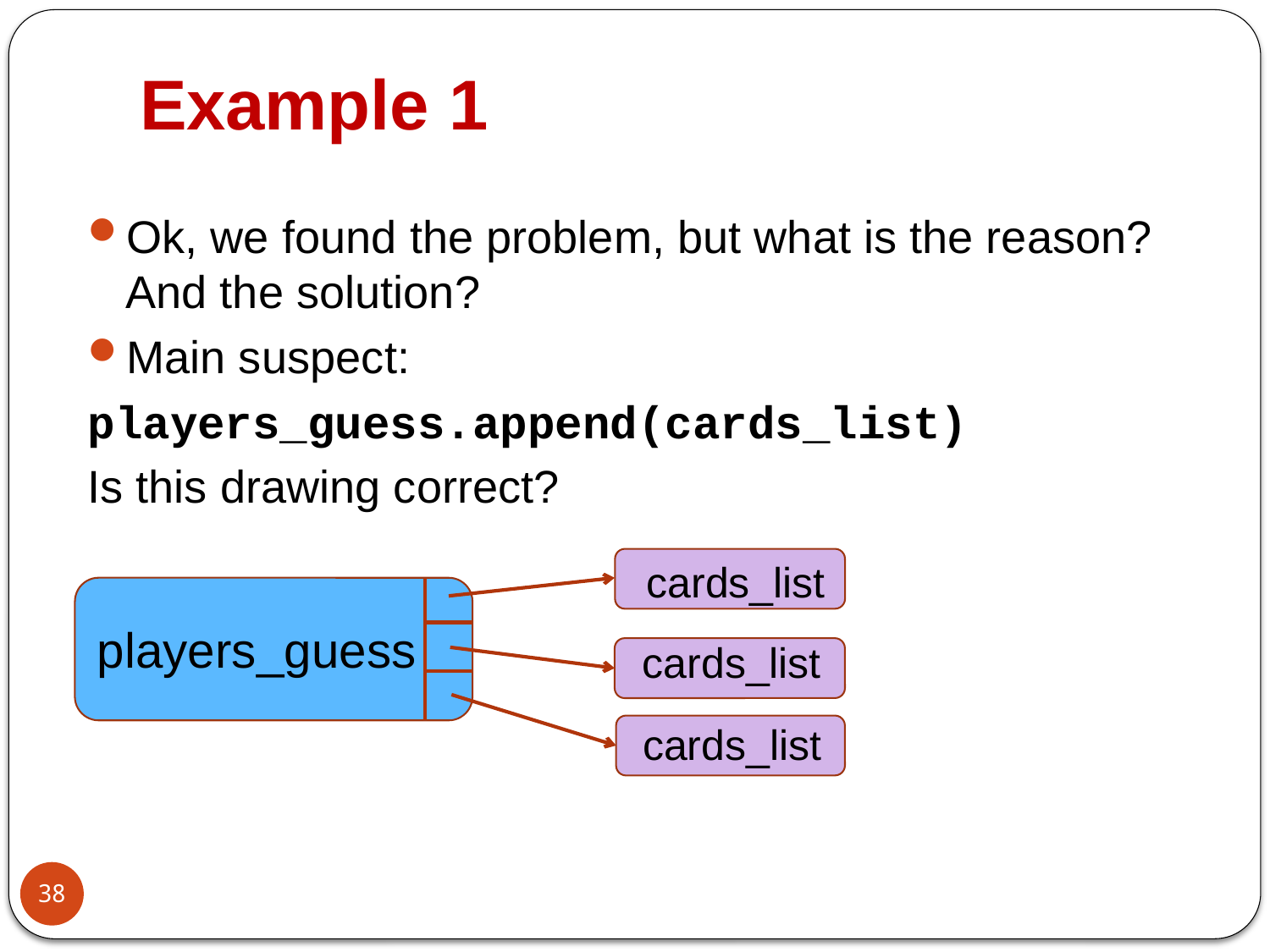

# Example 1
Ok, we found the problem, but what is the reason? And the solution?
Main suspect:
players_guess.append(cards_list)
Is this drawing correct?

cards_list

players_guess
cards_list

cards_list

38